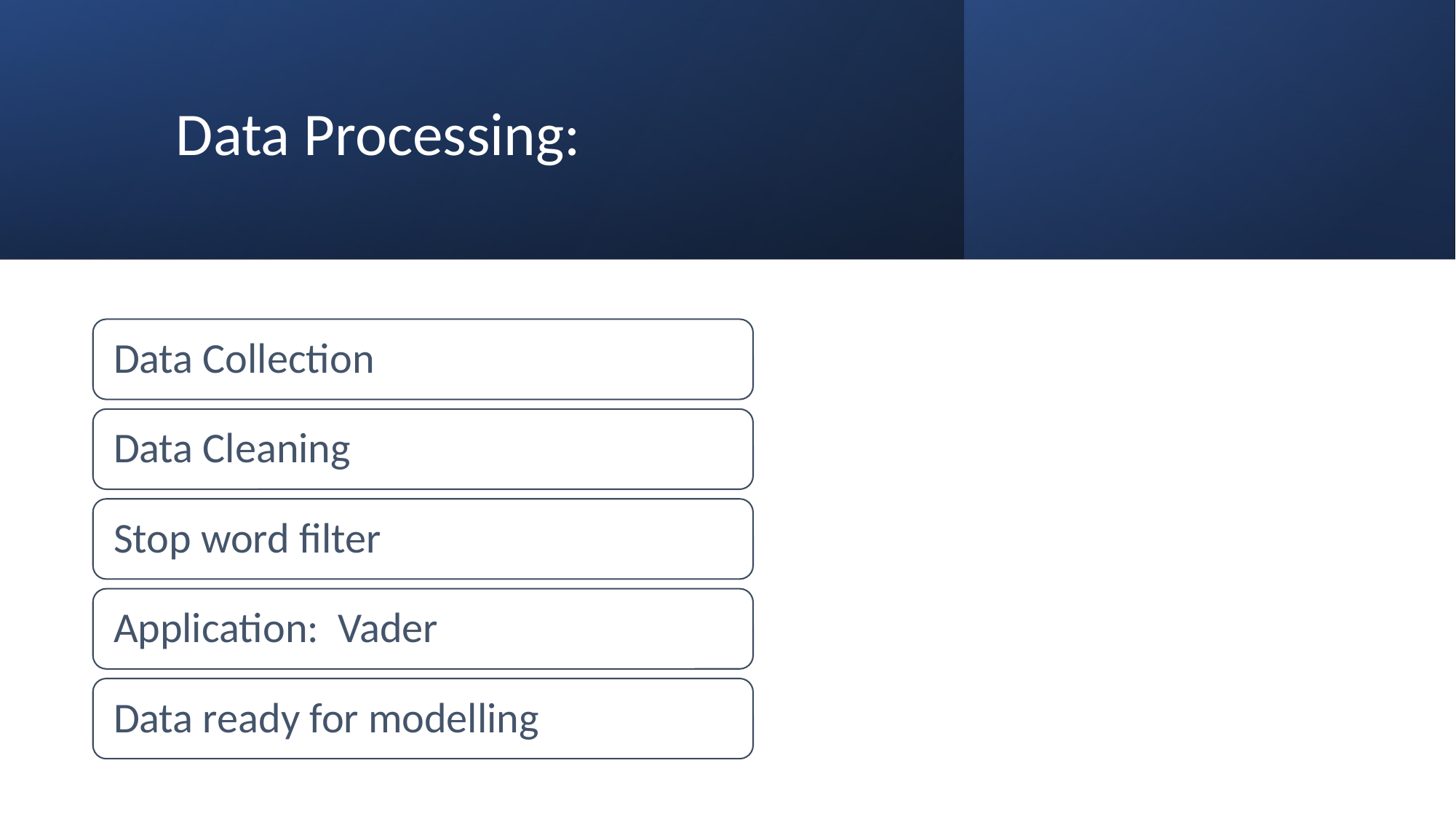

# Data Processing:
Data Collection
Data Cleaning
Stop word filter
Application:  Vader
Data ready for modelling